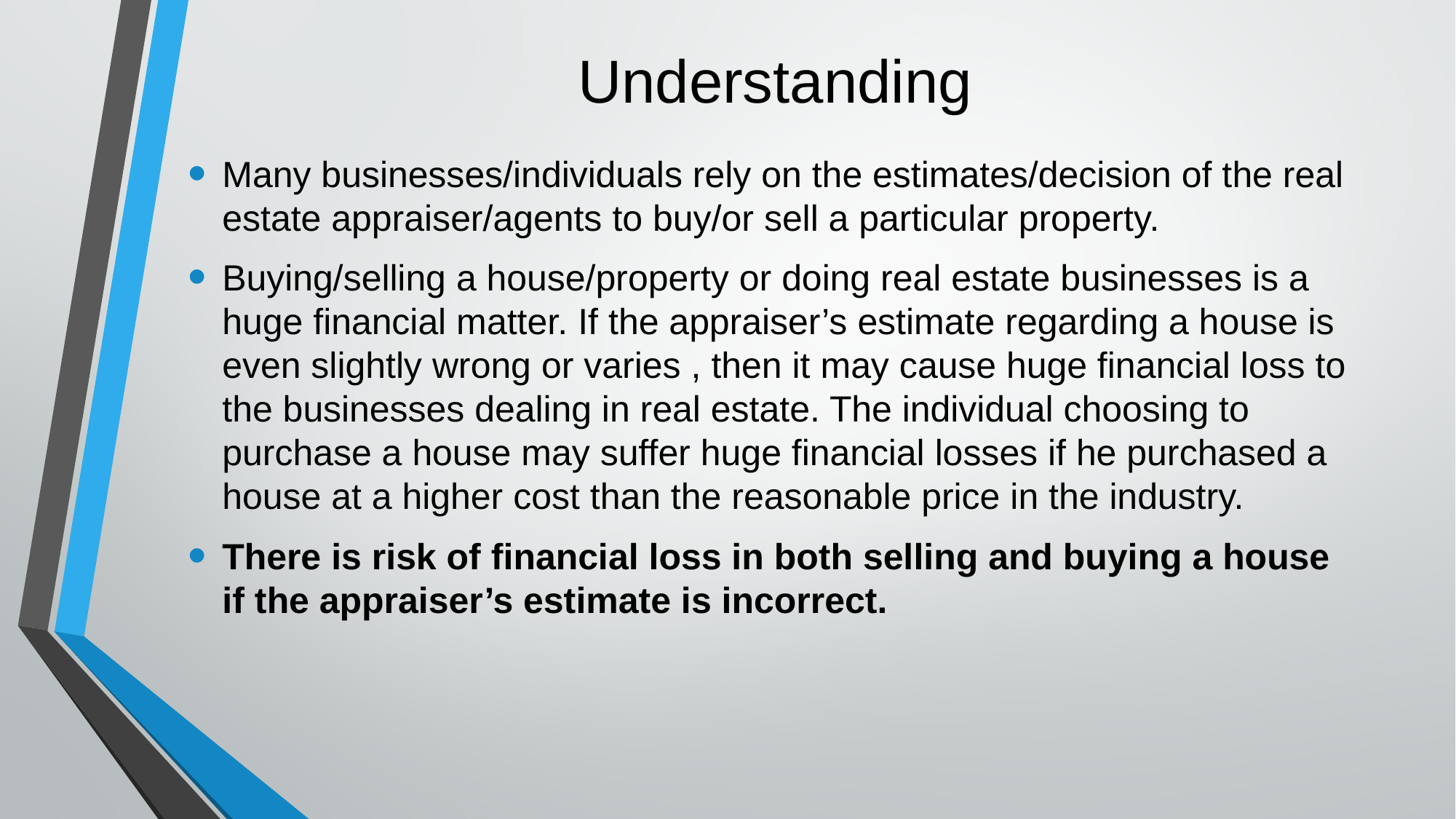

# Understanding
Many businesses/individuals rely on the estimates/decision of the real estate appraiser/agents to buy/or sell a particular property.
Buying/selling a house/property or doing real estate businesses is a huge financial matter. If the appraiser’s estimate regarding a house is even slightly wrong or varies , then it may cause huge financial loss to the businesses dealing in real estate. The individual choosing to  purchase a house may suffer huge financial losses if he purchased a house at a higher cost than the reasonable price in the industry.
There is risk of financial loss in both selling and buying a house if the appraiser’s estimate is incorrect.